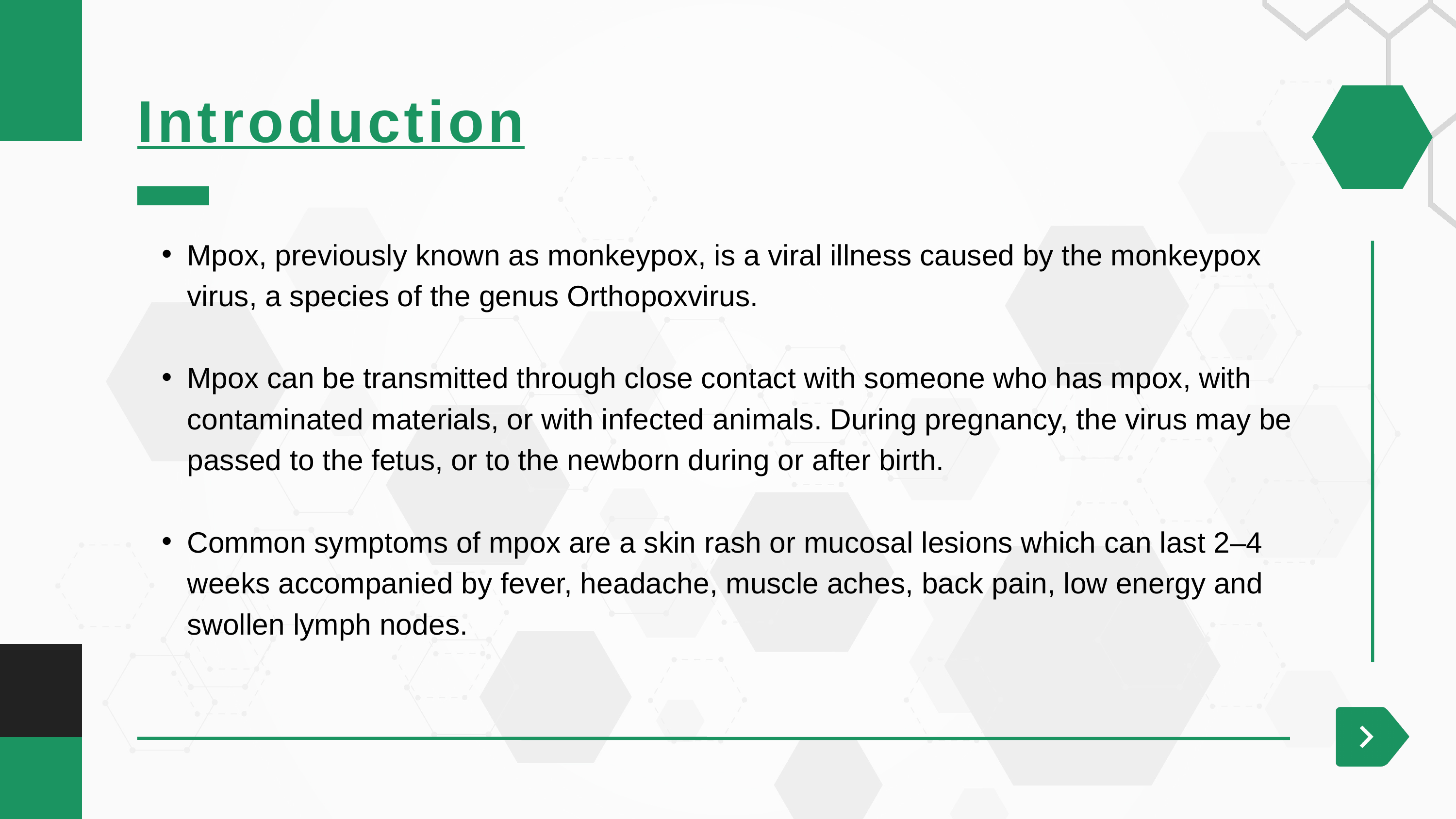

Introduction

Mpox, previously known as monkeypox, is a viral illness caused by the monkeypox virus, a species of the genus Orthopoxvirus.

Mpox can be transmitted through close contact with someone who has mpox, with contaminated materials, or with infected animals. During pregnancy, the virus may be passed to the fetus, or to the newborn during or after birth.

Common symptoms of mpox are a skin rash or mucosal lesions which can last 2–4 weeks accompanied by fever, headache, muscle aches, back pain, low energy and swollen lymph nodes.